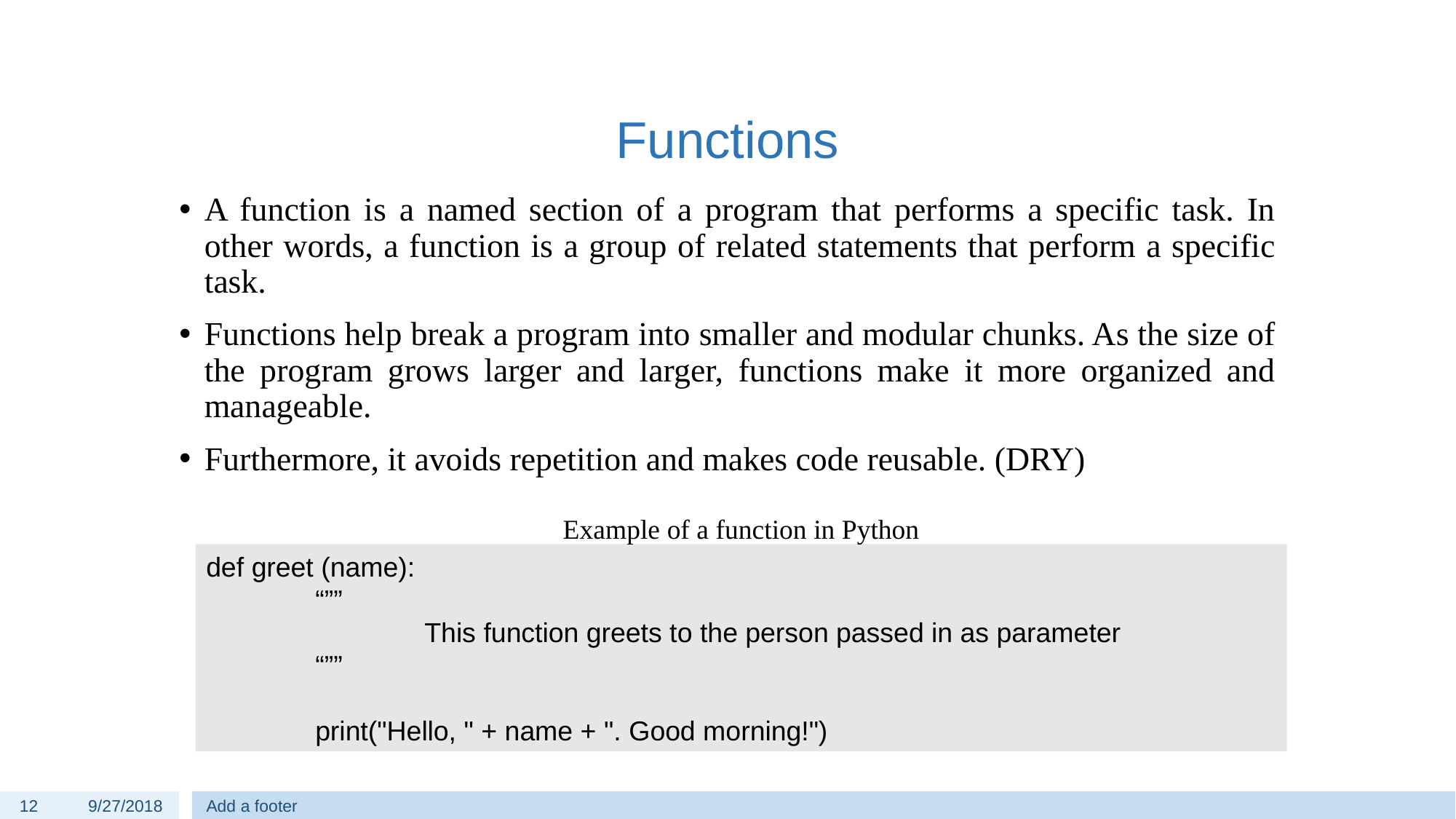

# Functions
A function is a named section of a program that performs a specific task. In other words, a function is a group of related statements that perform a specific task.
Functions help break a program into smaller and modular chunks. As the size of the program grows larger and larger, functions make it more organized and manageable.
Furthermore, it avoids repetition and makes code reusable. (DRY)

Example of a function in Python
def greet (name):
	“””
		This function greets to the person passed in as parameter
	“””

	print("Hello, " + name + ". Good morning!")
12
9/27/2018
Add a footer